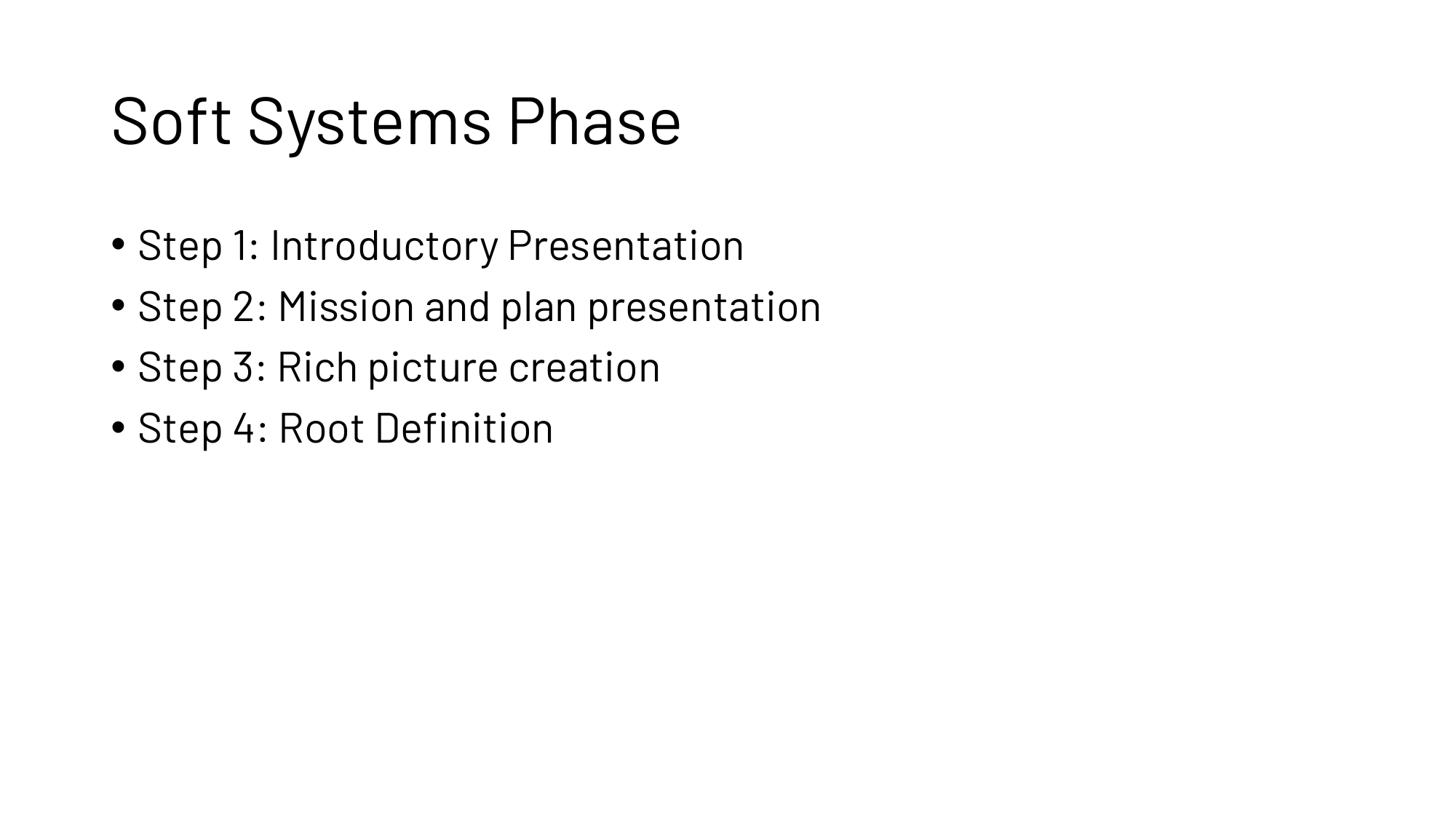

# Soft Systems Phase
Step 1: Introductory Presentation
Step 2: Mission and plan presentation
Step 3: Rich picture creation
Step 4: Root Definition